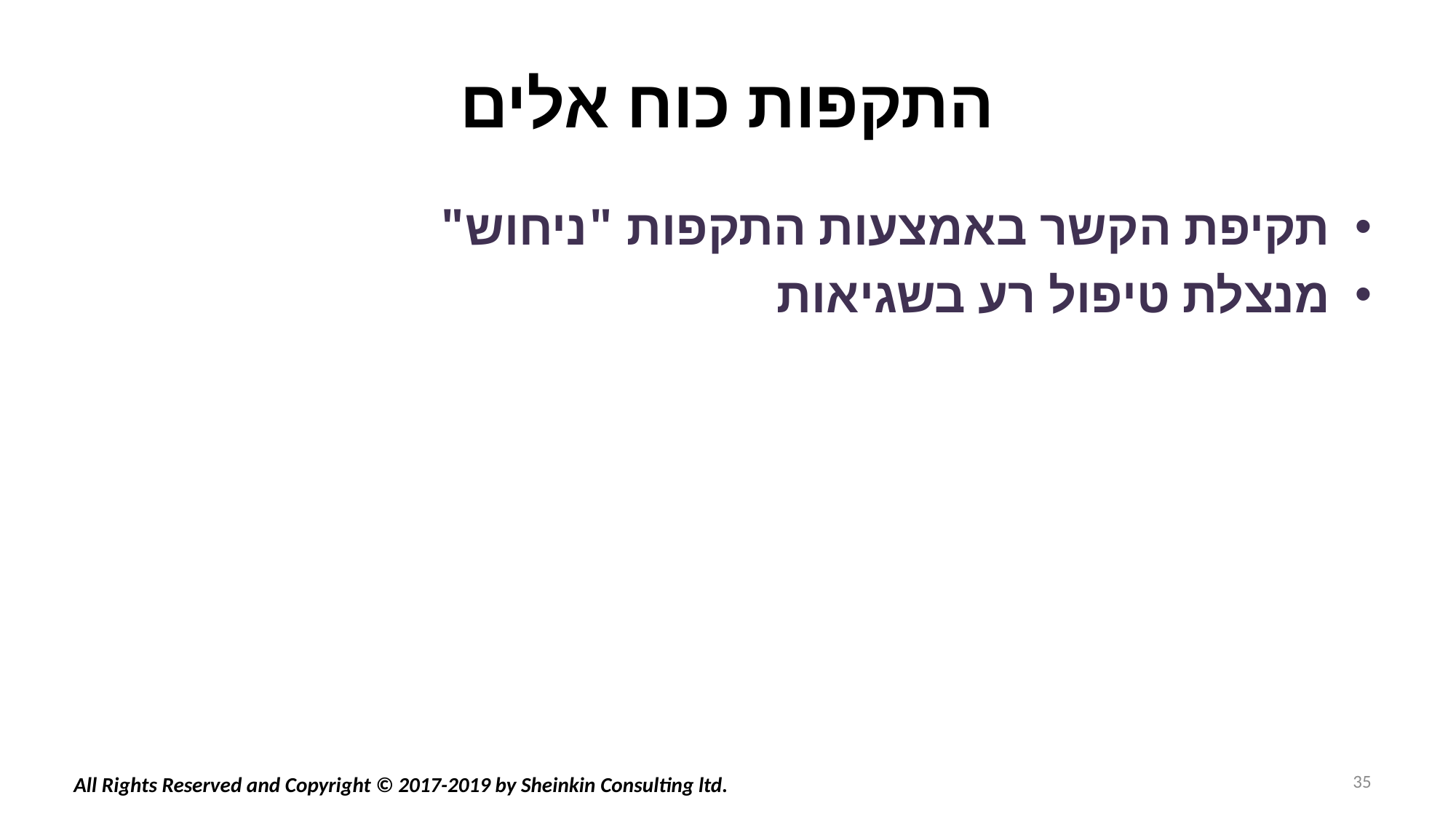

# התקפות כוח אלים
תקיפת הקשר באמצעות התקפות "ניחוש"
מנצלת טיפול רע בשגיאות
35